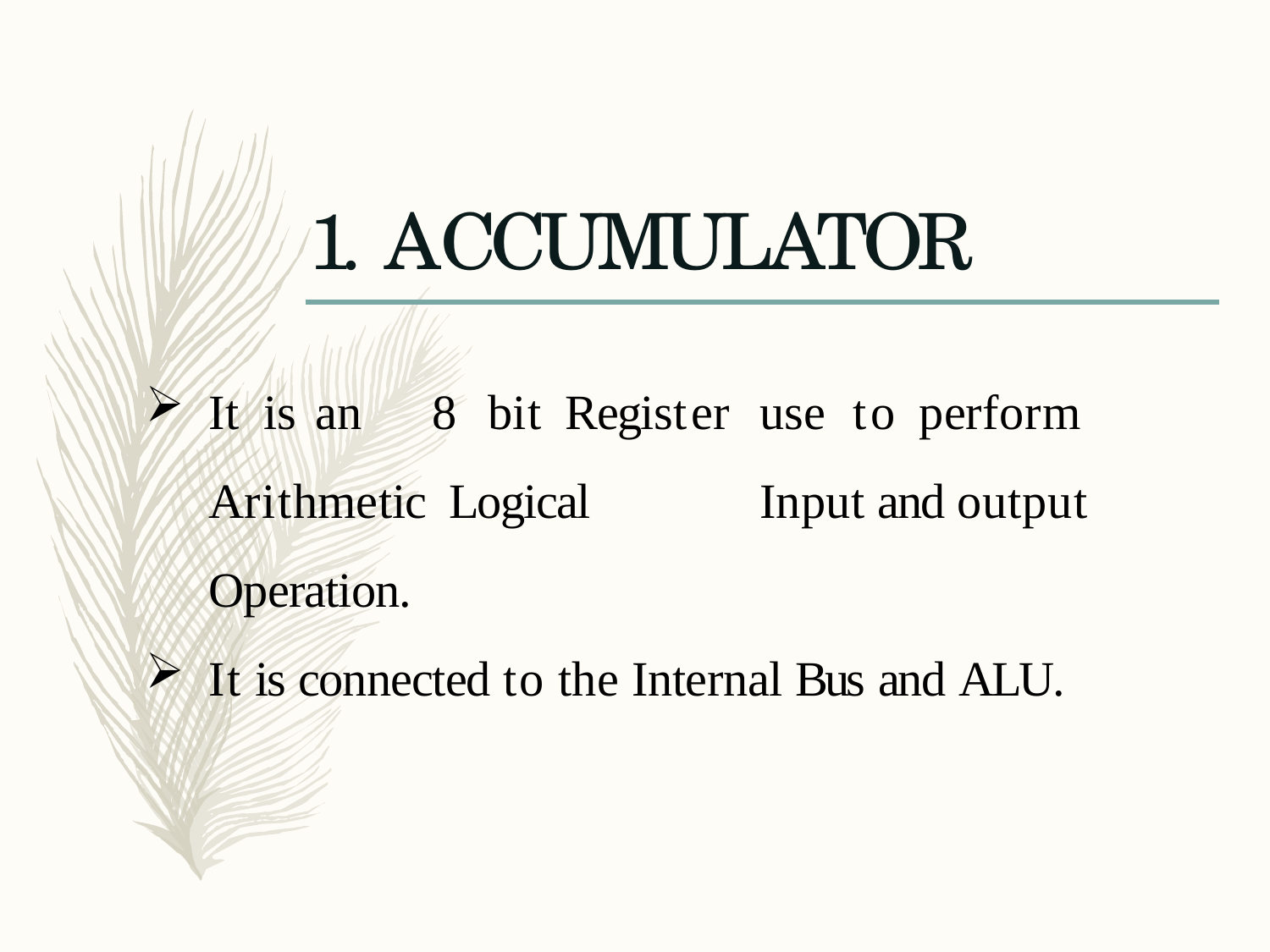

# 1. ACCUMULATOR
It	is	an		8	bit	Register	use	to	perform	Arithmetic  Logical	Input and output Operation.
It is connected to the Internal Bus and ALU.